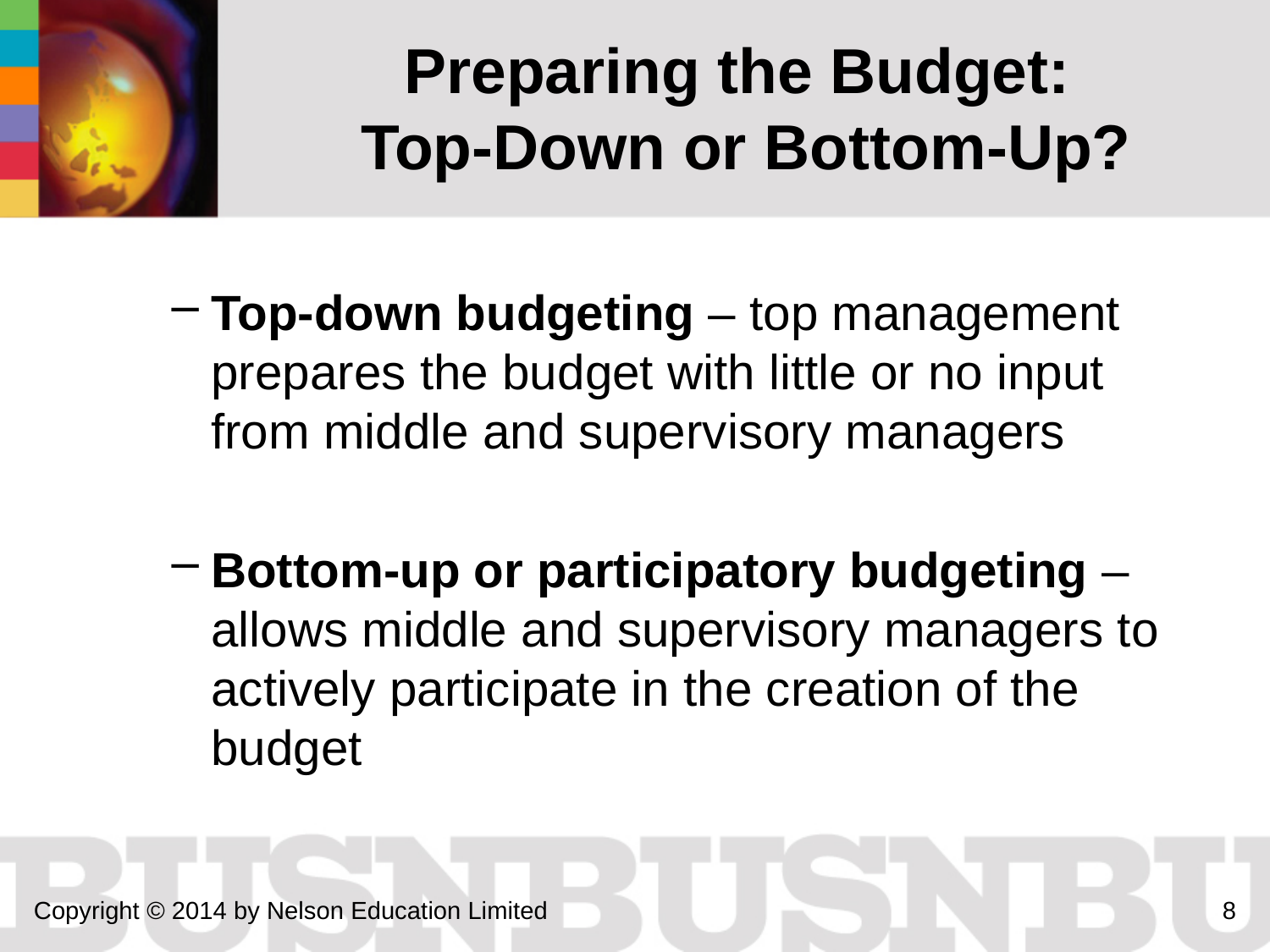

# Preparing the Budget: Top-Down or Bottom-Up?
Top-down budgeting – top management prepares the budget with little or no input from middle and supervisory managers

Bottom-up or participatory budgeting – allows middle and supervisory managers to actively participate in the creation of the budget
Copyright © 2014 by Nelson Education Limited
8